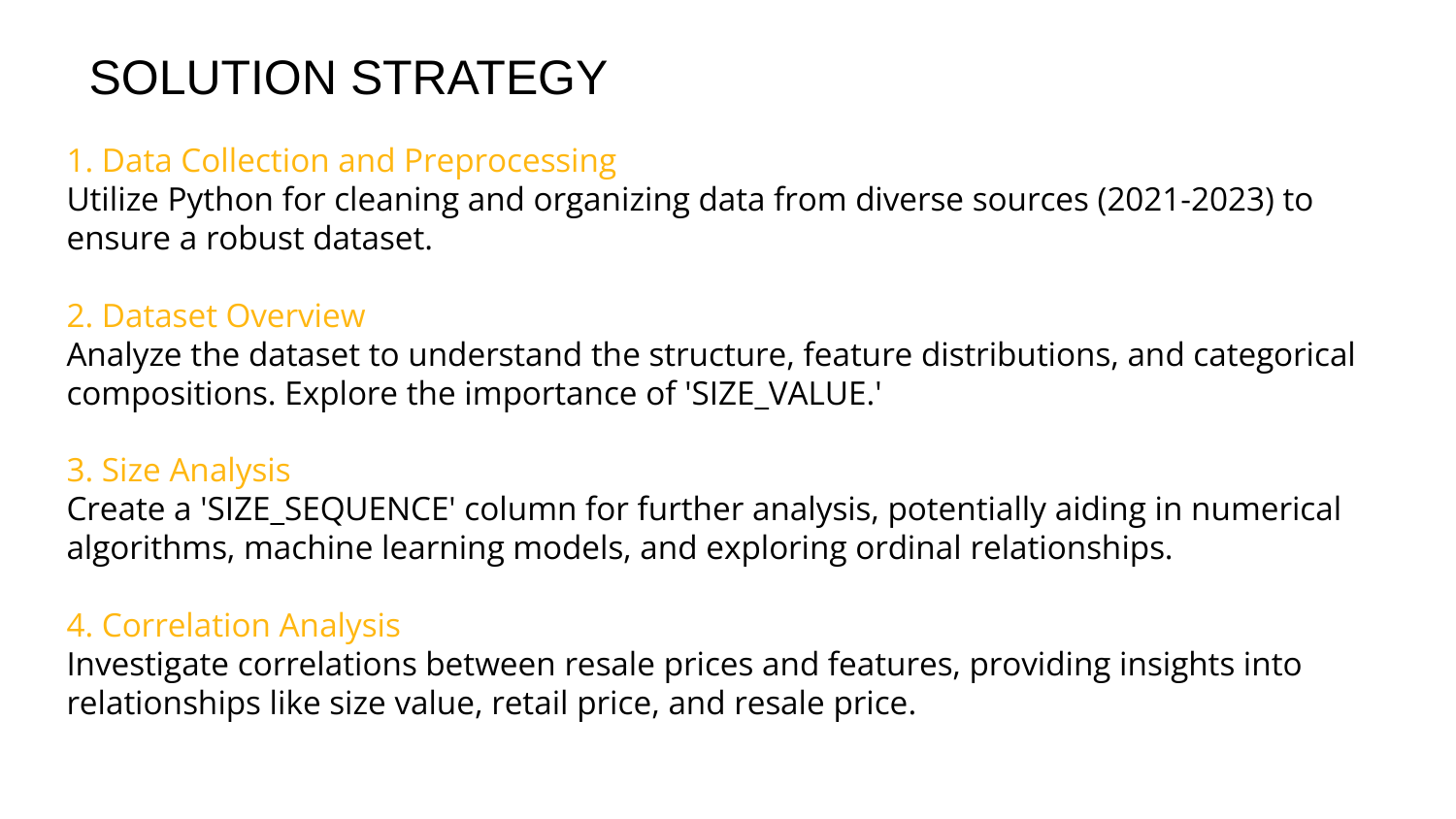

# SOLUTION STRATEGY

1. Data Collection and Preprocessing
Utilize Python for cleaning and organizing data from diverse sources (2021-2023) to ensure a robust dataset.

2. Dataset Overview
Analyze the dataset to understand the structure, feature distributions, and categorical compositions. Explore the importance of 'SIZE_VALUE.'

3. Size Analysis
Create a 'SIZE_SEQUENCE' column for further analysis, potentially aiding in numerical algorithms, machine learning models, and exploring ordinal relationships.

4. Correlation Analysis
Investigate correlations between resale prices and features, providing insights into relationships like size value, retail price, and resale price.